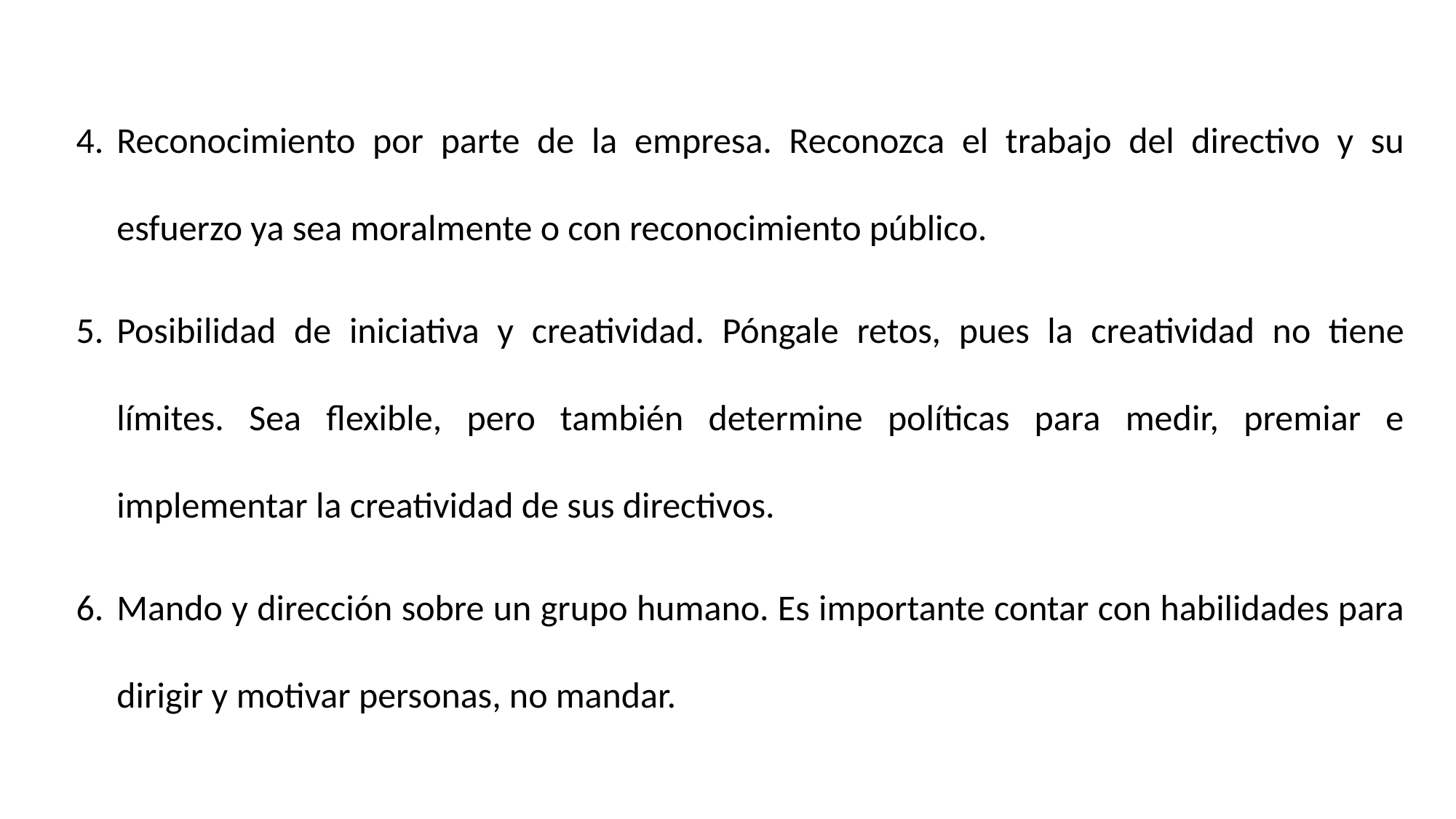

Reconocimiento por parte de la empresa. Reconozca el trabajo del directivo y su esfuerzo ya sea moralmente o con reconocimiento público.
Posibilidad de iniciativa y creatividad. Póngale retos, pues la creatividad no tiene límites. Sea flexible, pero también determine políticas para medir, premiar e implementar la creatividad de sus directivos.
Mando y dirección sobre un grupo humano. Es importante contar con habilidades para dirigir y motivar personas, no mandar.